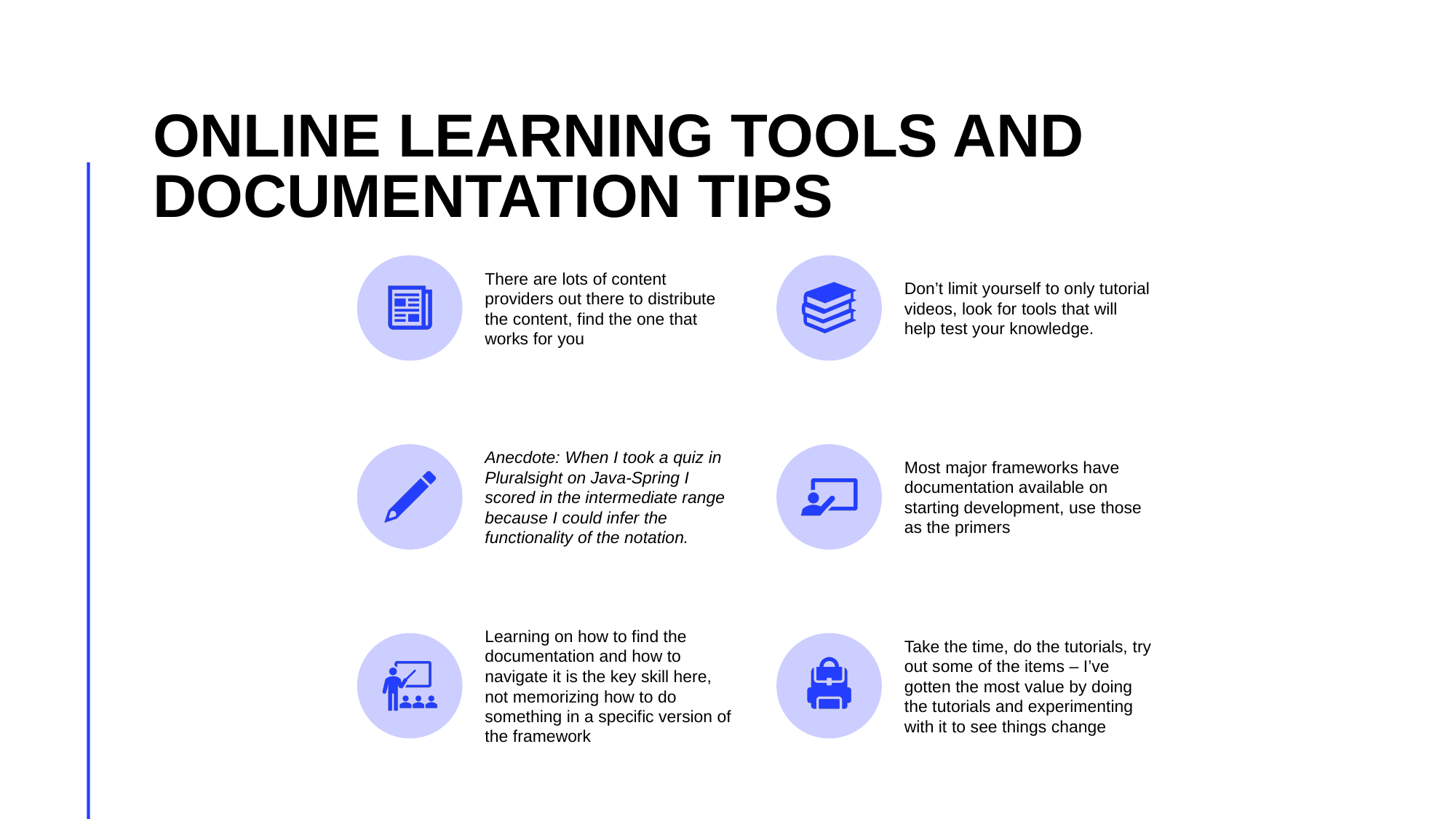

# Online Learning tools and Documentation Tips
There are lots of content providers out there to distribute the content, find the one that works for you
Don’t limit yourself to only tutorial videos, look for tools that will help test your knowledge.
Anecdote: When I took a quiz in Pluralsight on Java-Spring I scored in the intermediate range because I could infer the functionality of the notation.
Most major frameworks have documentation available on starting development, use those as the primers
Learning on how to find the documentation and how to navigate it is the key skill here, not memorizing how to do something in a specific version of the framework
Take the time, do the tutorials, try out some of the items – I’ve gotten the most value by doing the tutorials and experimenting with it to see things change